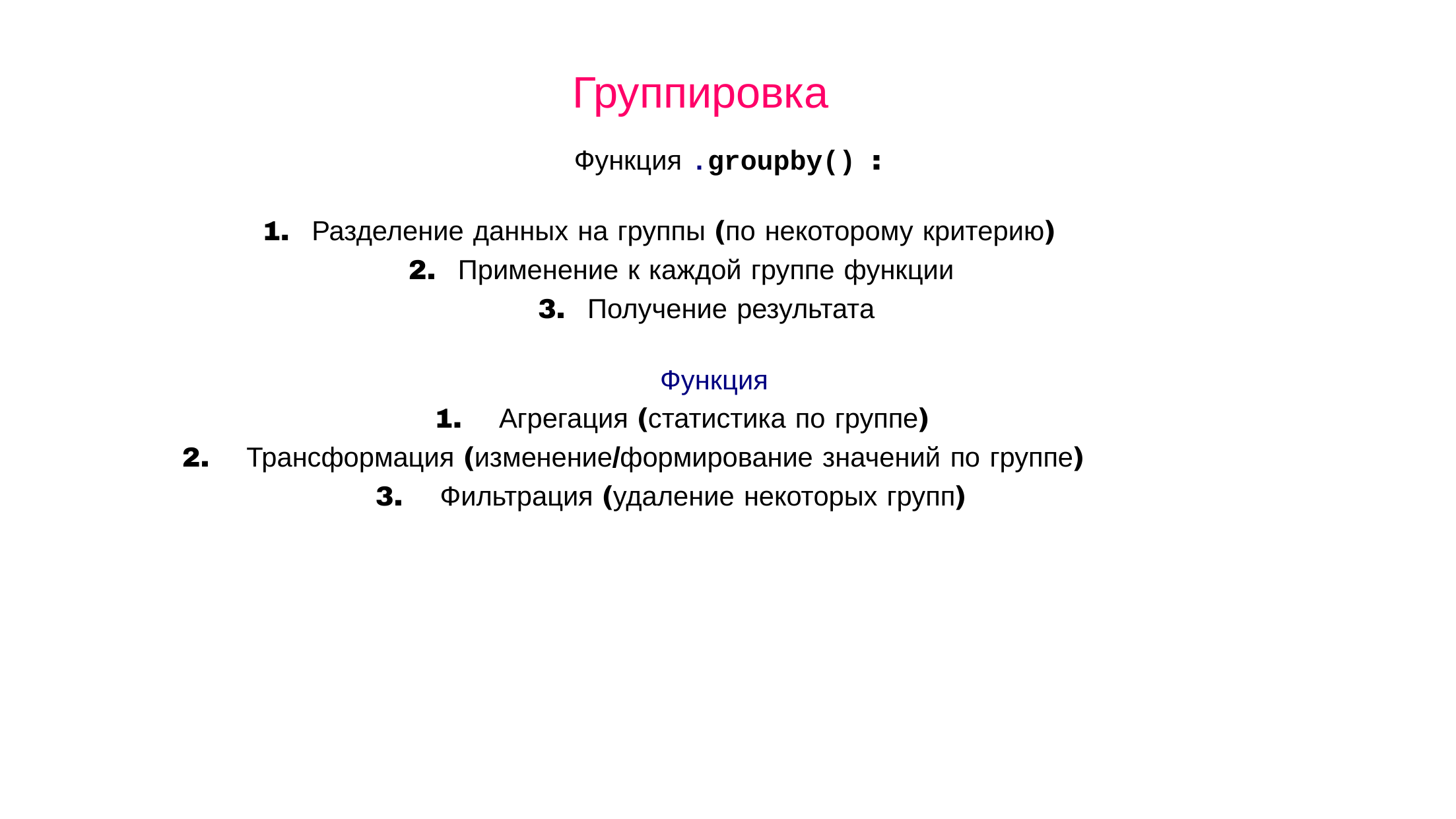

# Группировка
Функция .groupby() :

Разделение данных на группы (по некоторому критерию)
Применение к каждой группе функции
Получение результата

Функция
Агрегация (статистика по группе)
Трансформация (изменение/формирование значений по группе)
Фильтрация (удаление некоторых групп)
Курс «Алгоритмы, модели, алгебры»
29 октября 2015 года